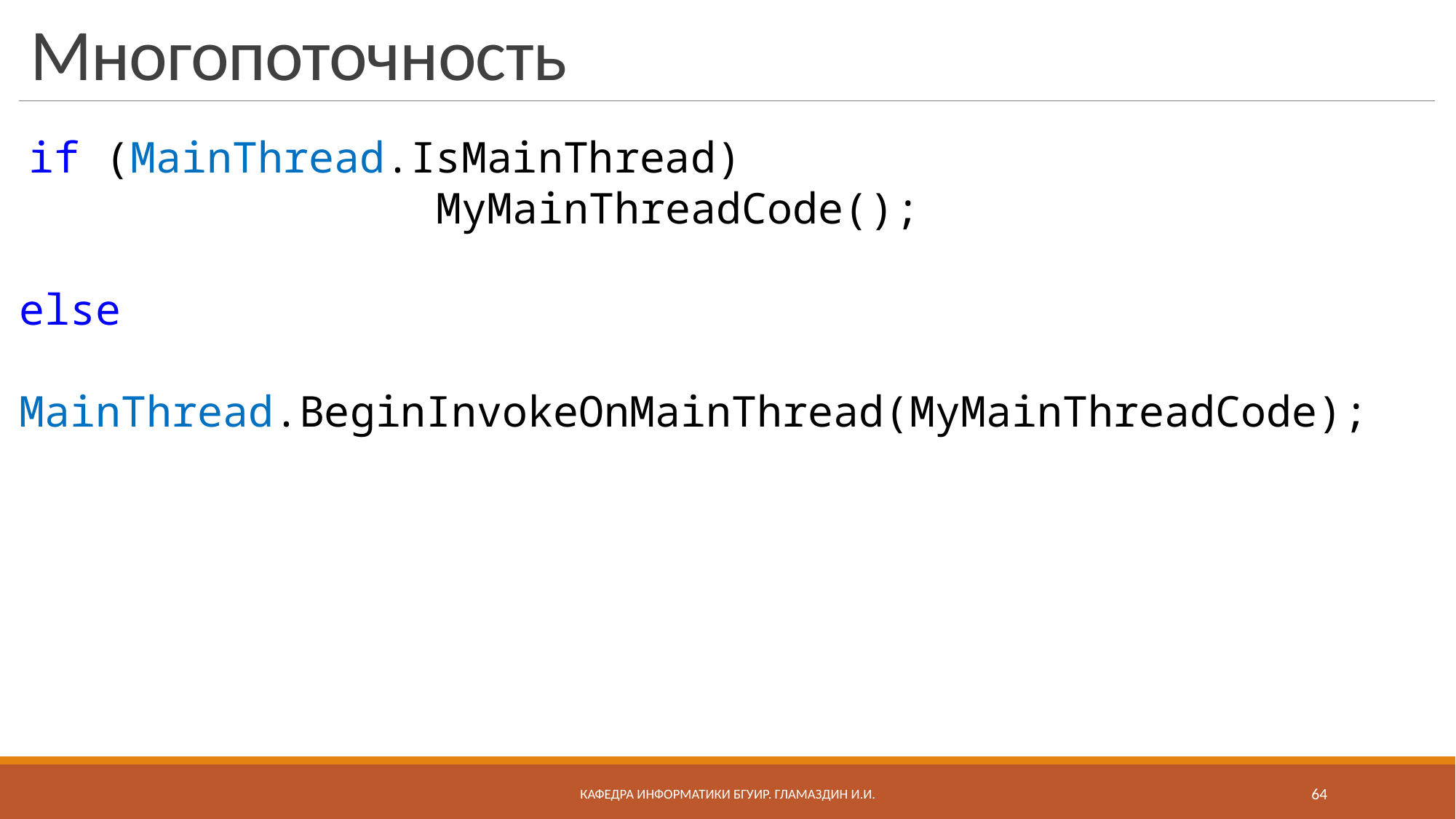

# Многопоточность
if (MainThread.IsMainThread)
                MyMainThreadCode();

else
                MainThread.BeginInvokeOnMainThread(MyMainThreadCode);
Кафедра информатики бгуир. Гламаздин И.и.
64